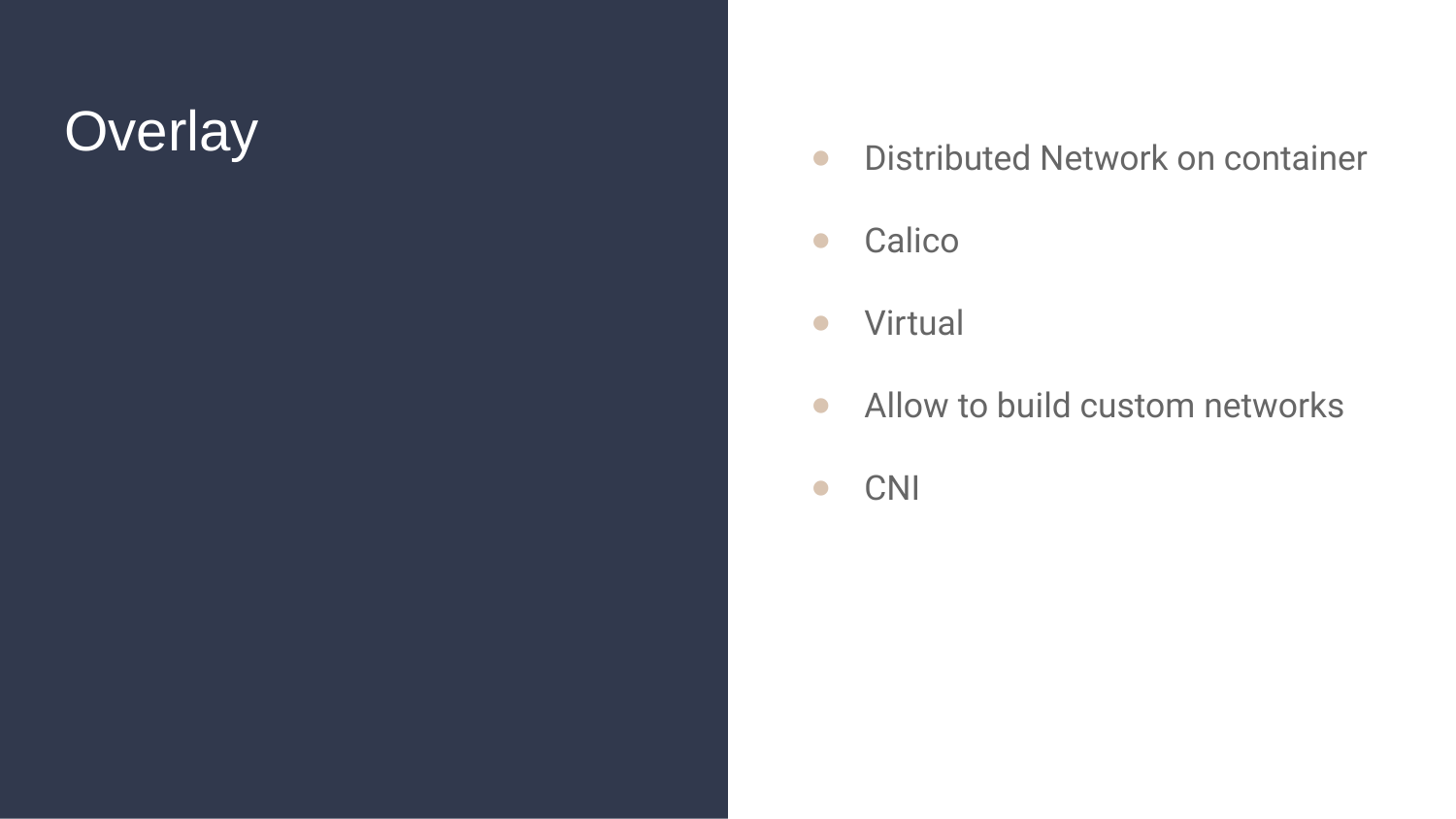

# Overlay
Distributed Network on container
Calico
Virtual
Allow to build custom networks
CNI